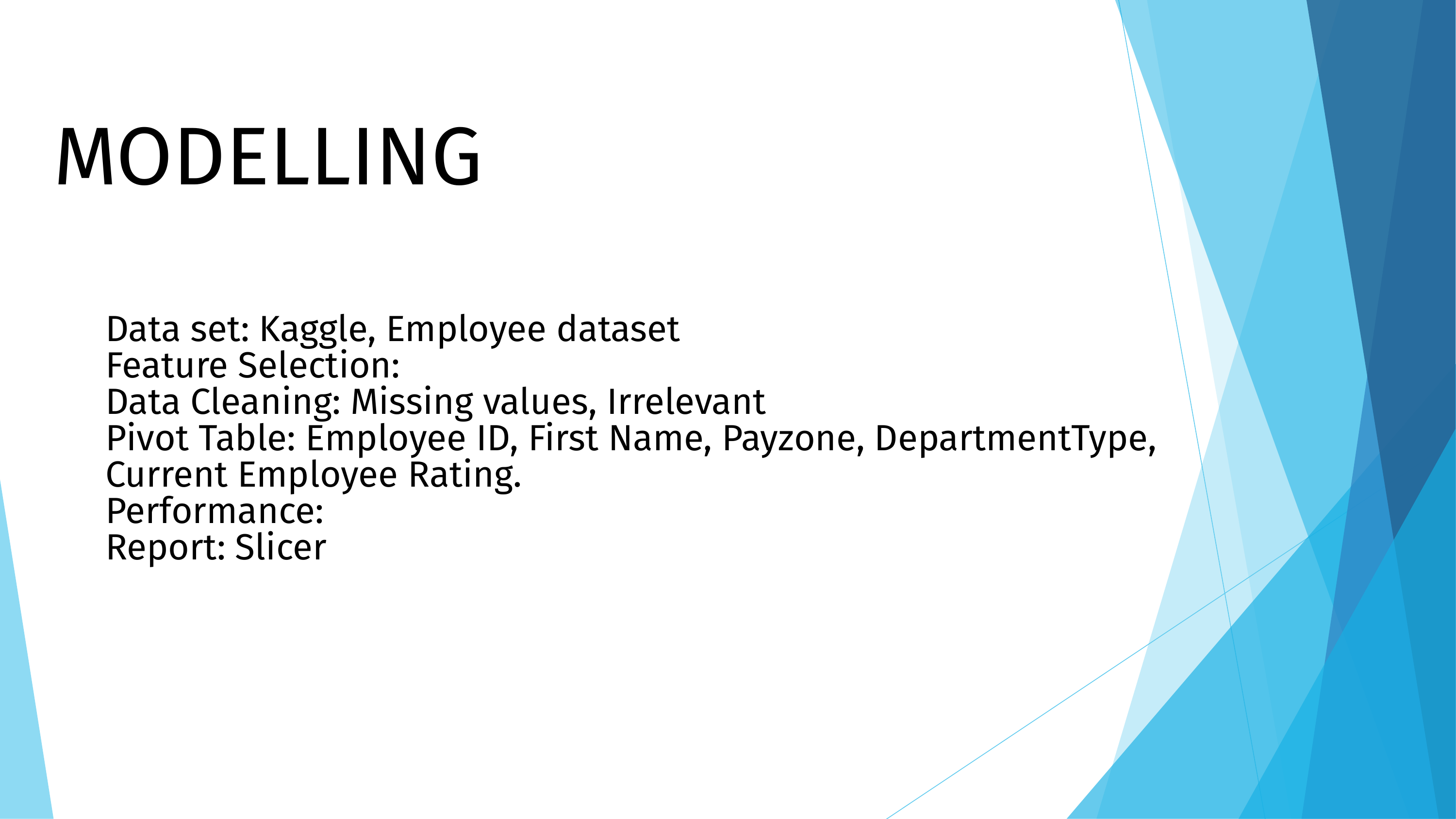

MODELLING
Data set: Kaggle, Employee dataset
Feature Selection:
Data Cleaning: Missing values, Irrelevant
Pivot Table: Employee ID, First Name, Payzone, DepartmentType, Current Employee Rating.
Performance:
Report: Slicer